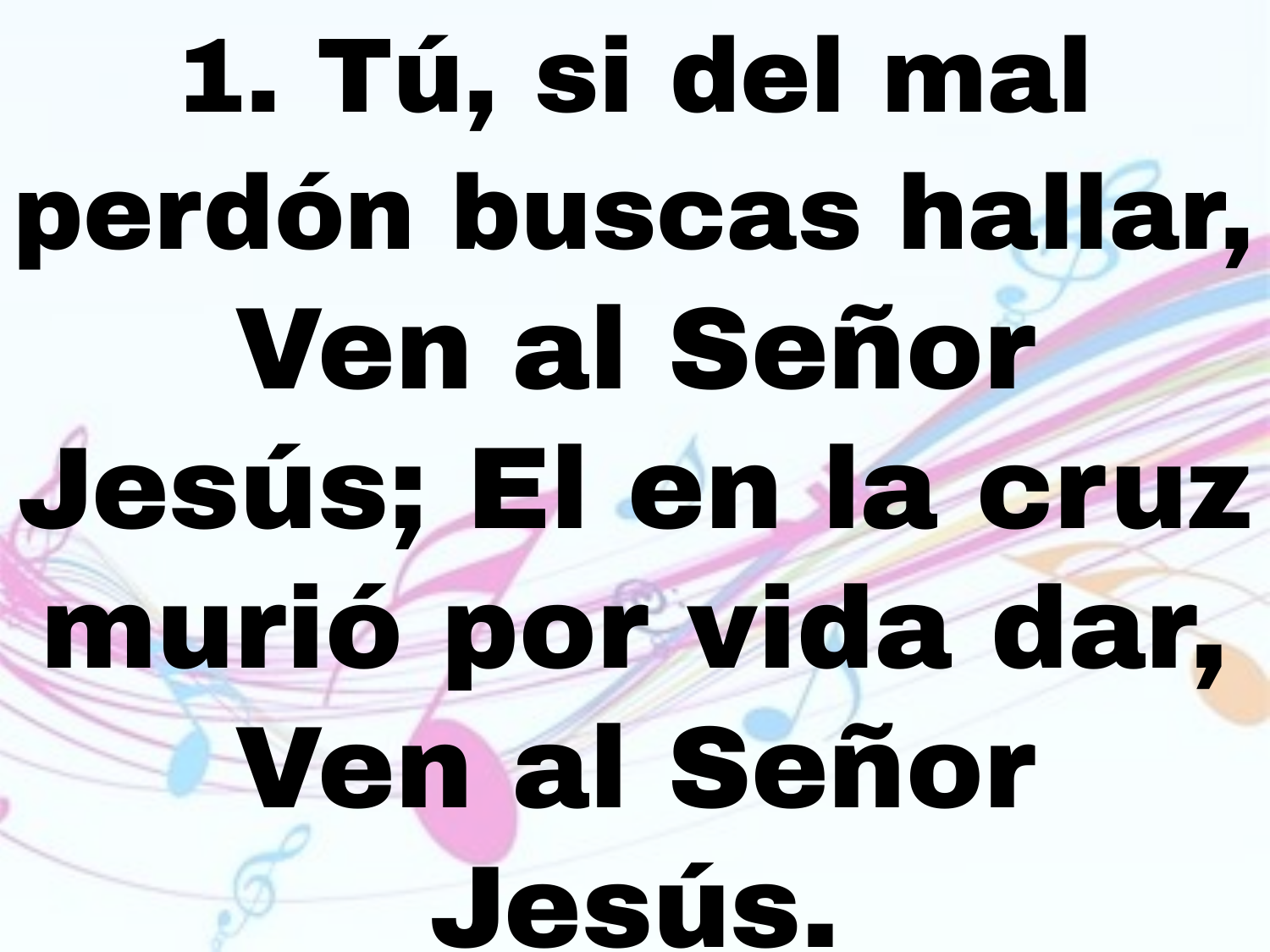

1. Tú, si del mal perdón buscas hallar, Ven al Señor Jesús; El en la cruz murió por vida dar,
Ven al Señor Jesús.